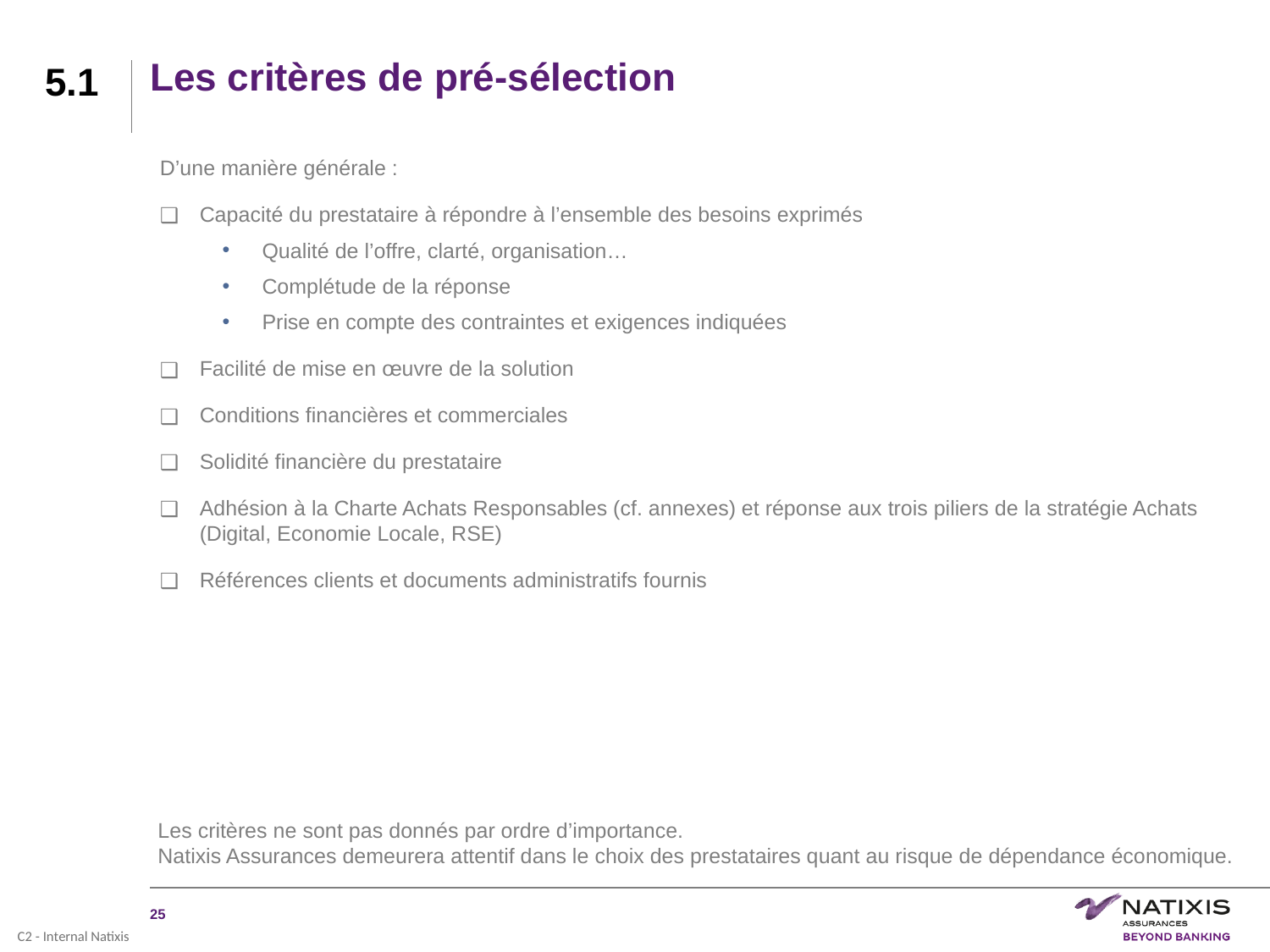

# Les critères de pré-sélection
5.1
D’une manière générale :
Capacité du prestataire à répondre à l’ensemble des besoins exprimés
Qualité de l’offre, clarté, organisation…
Complétude de la réponse
Prise en compte des contraintes et exigences indiquées
Facilité de mise en œuvre de la solution
Conditions financières et commerciales
Solidité financière du prestataire
Adhésion à la Charte Achats Responsables (cf. annexes) et réponse aux trois piliers de la stratégie Achats (Digital, Economie Locale, RSE)
Références clients et documents administratifs fournis
Les critères ne sont pas donnés par ordre d’importance.
Natixis Assurances demeurera attentif dans le choix des prestataires quant au risque de dépendance économique.
25